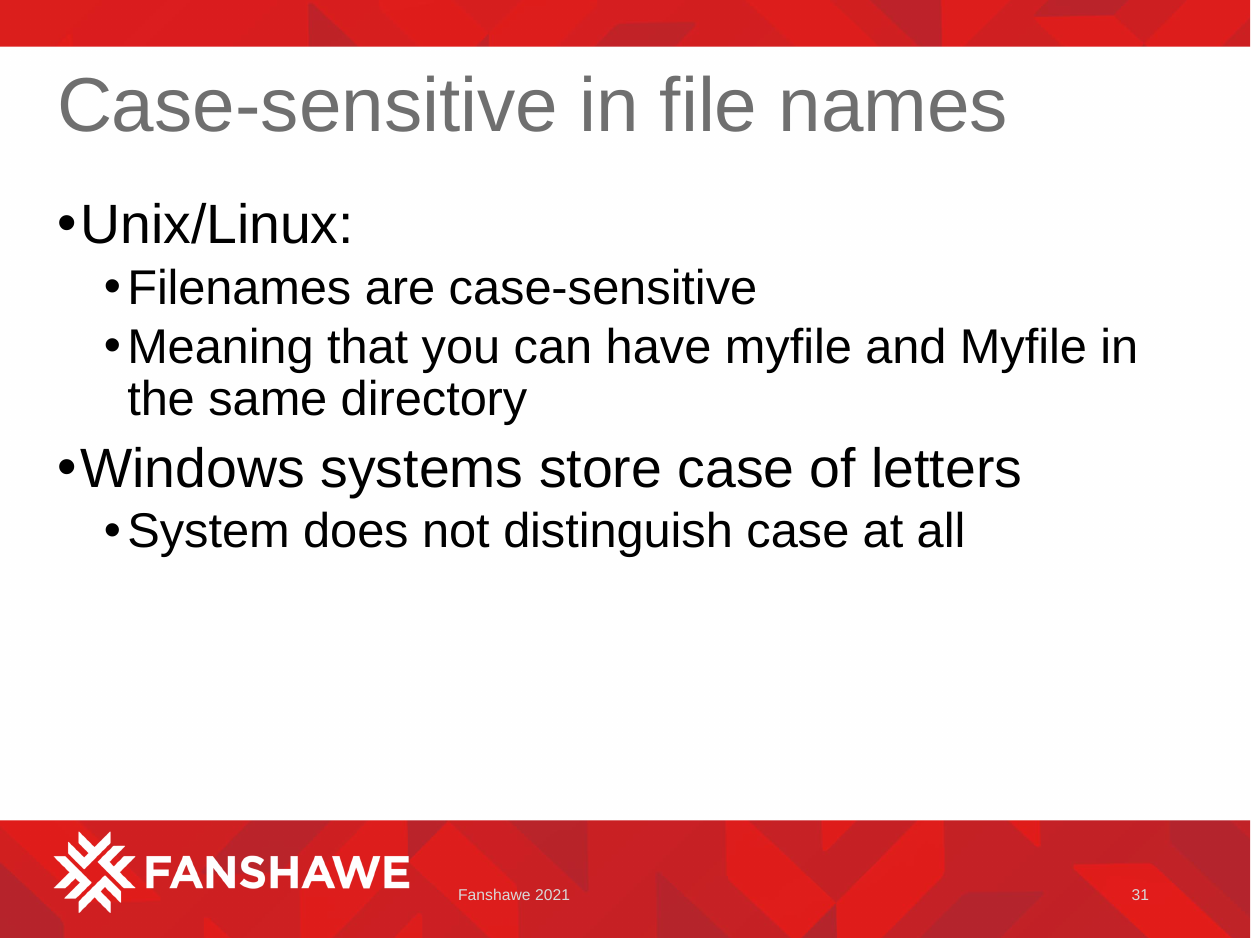

# Case-sensitive in file names
Unix/Linux:
Filenames are case-sensitive
Meaning that you can have myfile and Myfile in the same directory
Windows systems store case of letters
System does not distinguish case at all
Fanshawe 2021
31